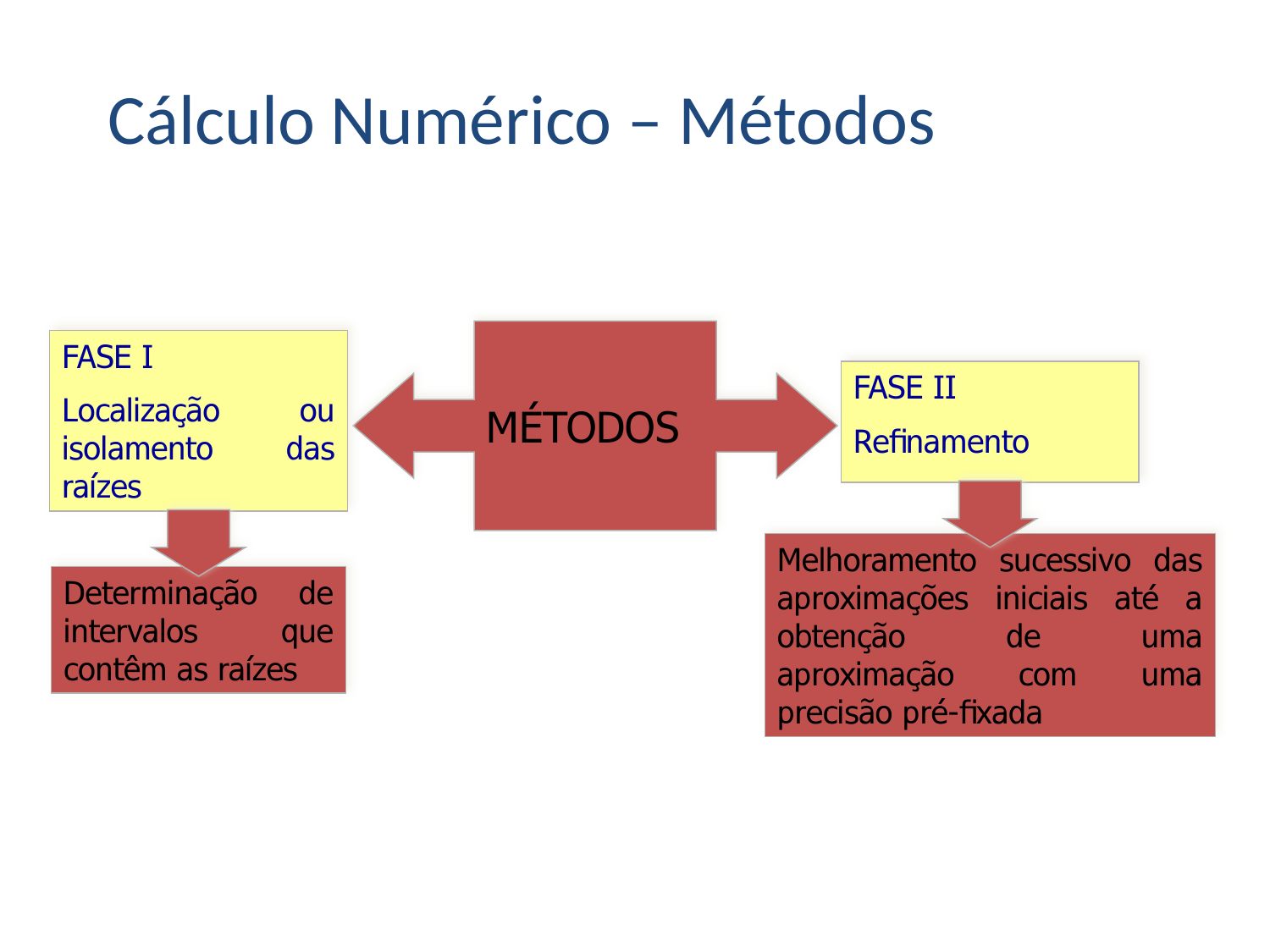

Cálculo Numérico – Métodos
MÉTODOS
FASE I
Localização ou isolamento das raízes
FASE II
Refinamento

Melhoramento sucessivo das aproximações iniciais até a obtenção de uma aproximação com uma precisão pré-fixada
Determinação de intervalos que contêm as raízes